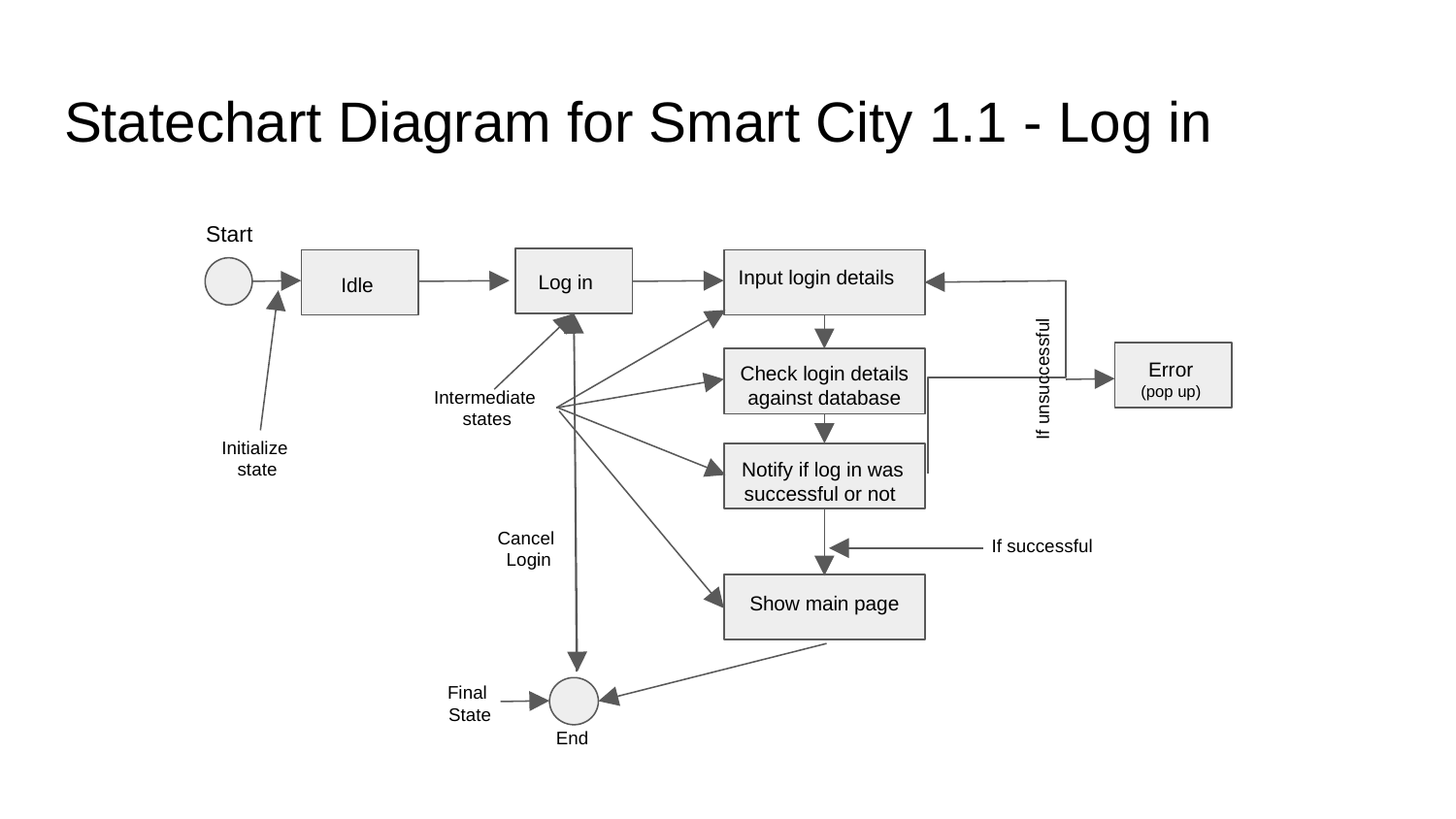

# Statechart Diagram for Smart City 1.1 - Log in
Start

Input login details

Log in

Idle

Error
(pop up)
Check login details against database

If unsuccessful
Intermediate
states
Initialize
state
Notify if log in was successful or not

Cancel
Login
If successful

Show main page
Final
State

End